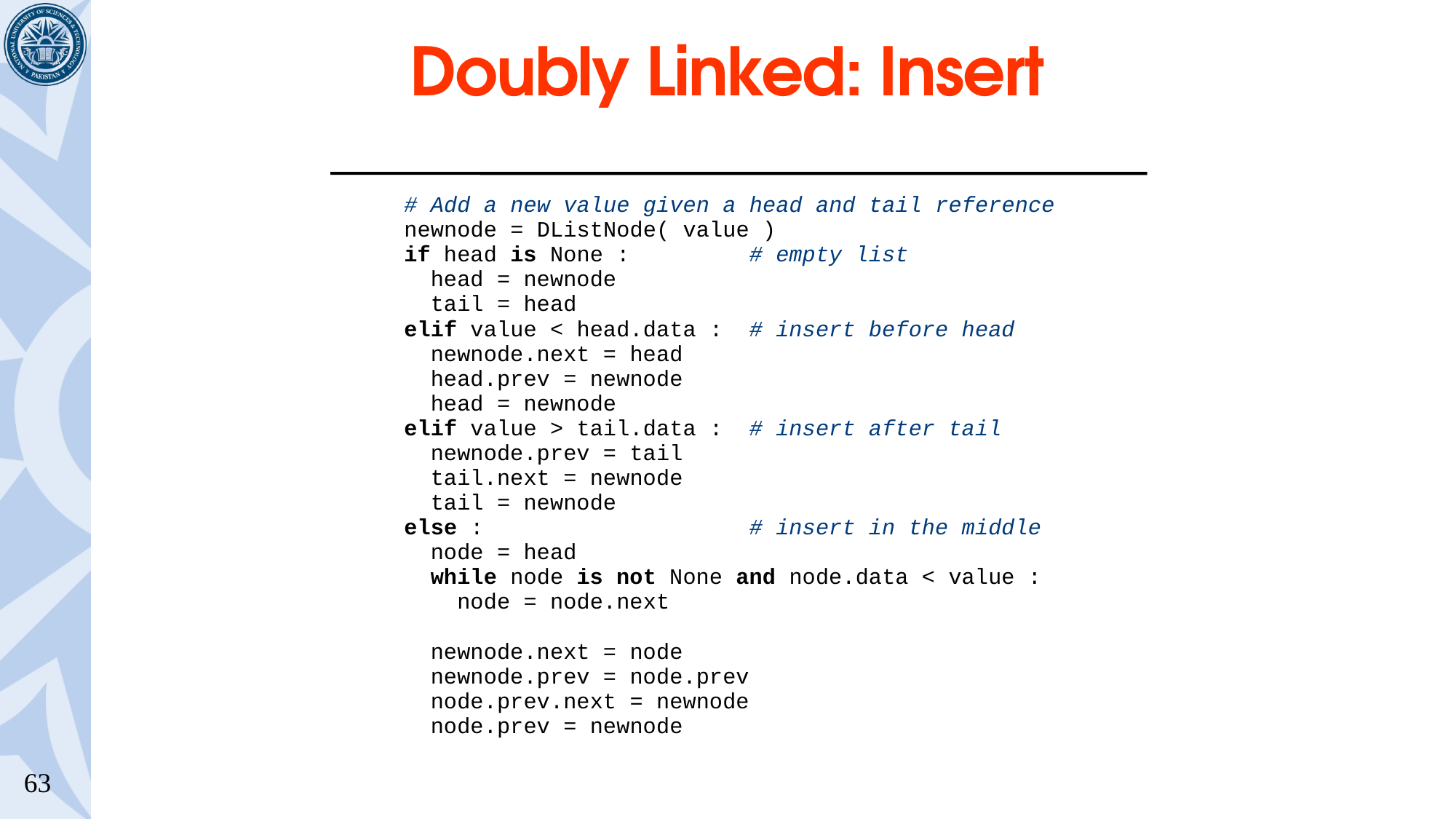

# Doubly Linked: Insert

# Add a new value given a head and tail reference
newnode = DListNode( value )
if head is None :         # empty list
  head = newnode
  tail = head
elif value < head.data :  # insert before head
  newnode.next = head
  head.prev = newnode
  head = newnode
elif value > tail.data :  # insert after tail
  newnode.prev = tail
  tail.next = newnode
  tail = newnode
else :                    # insert in the middle
  node = head
  while node is not None and node.data < value :
    node = node.next

  newnode.next = node
  newnode.prev = node.prev
  node.prev.next = newnode
  node.prev = newnode
63
  –